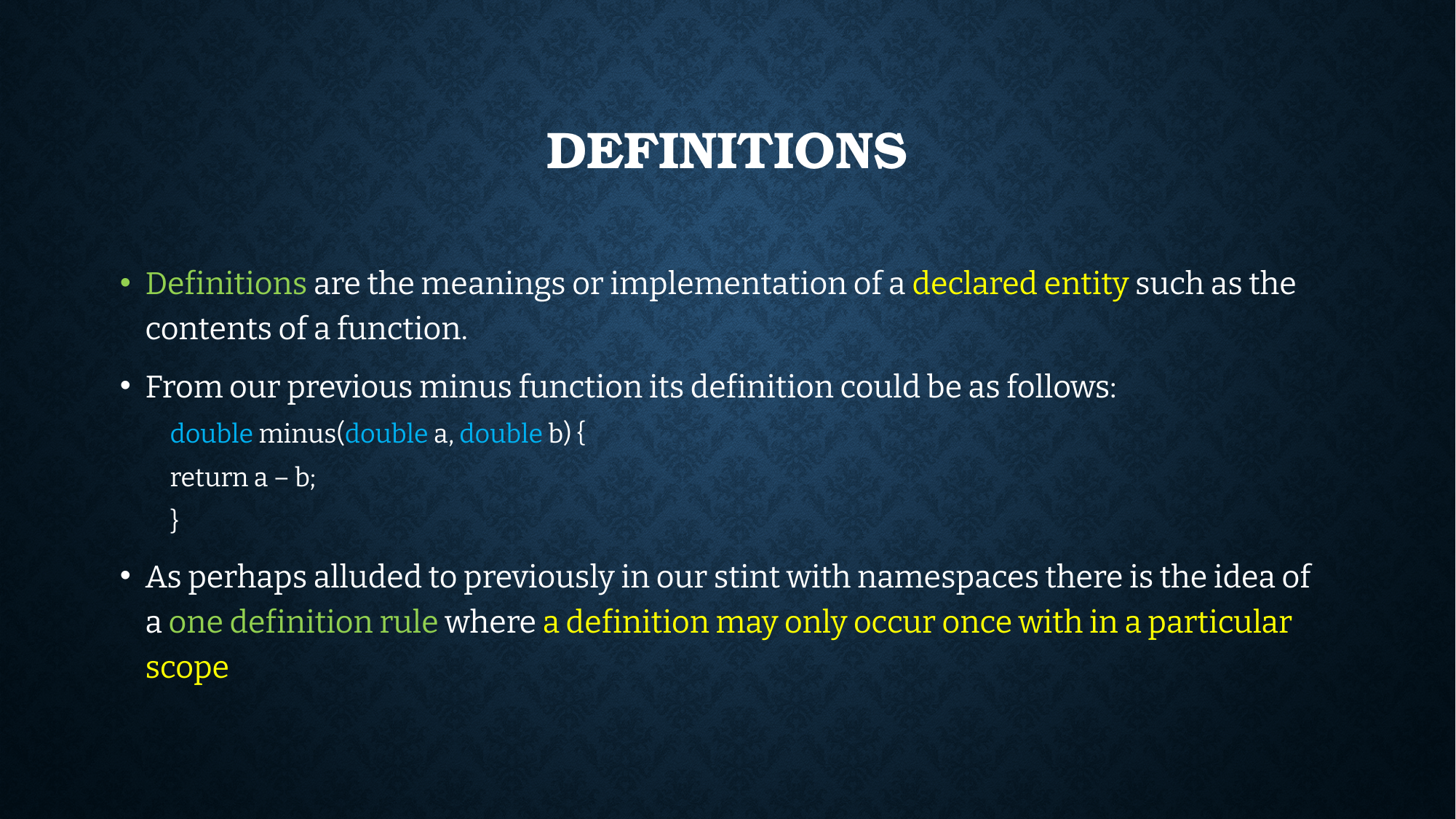

# Definitions
Definitions are the meanings or implementation of a declared entity such as the contents of a function.
From our previous minus function its definition could be as follows:
double minus(double a, double b) {
		return a – b;
}
As perhaps alluded to previously in our stint with namespaces there is the idea of a one definition rule where a definition may only occur once with in a particular scope